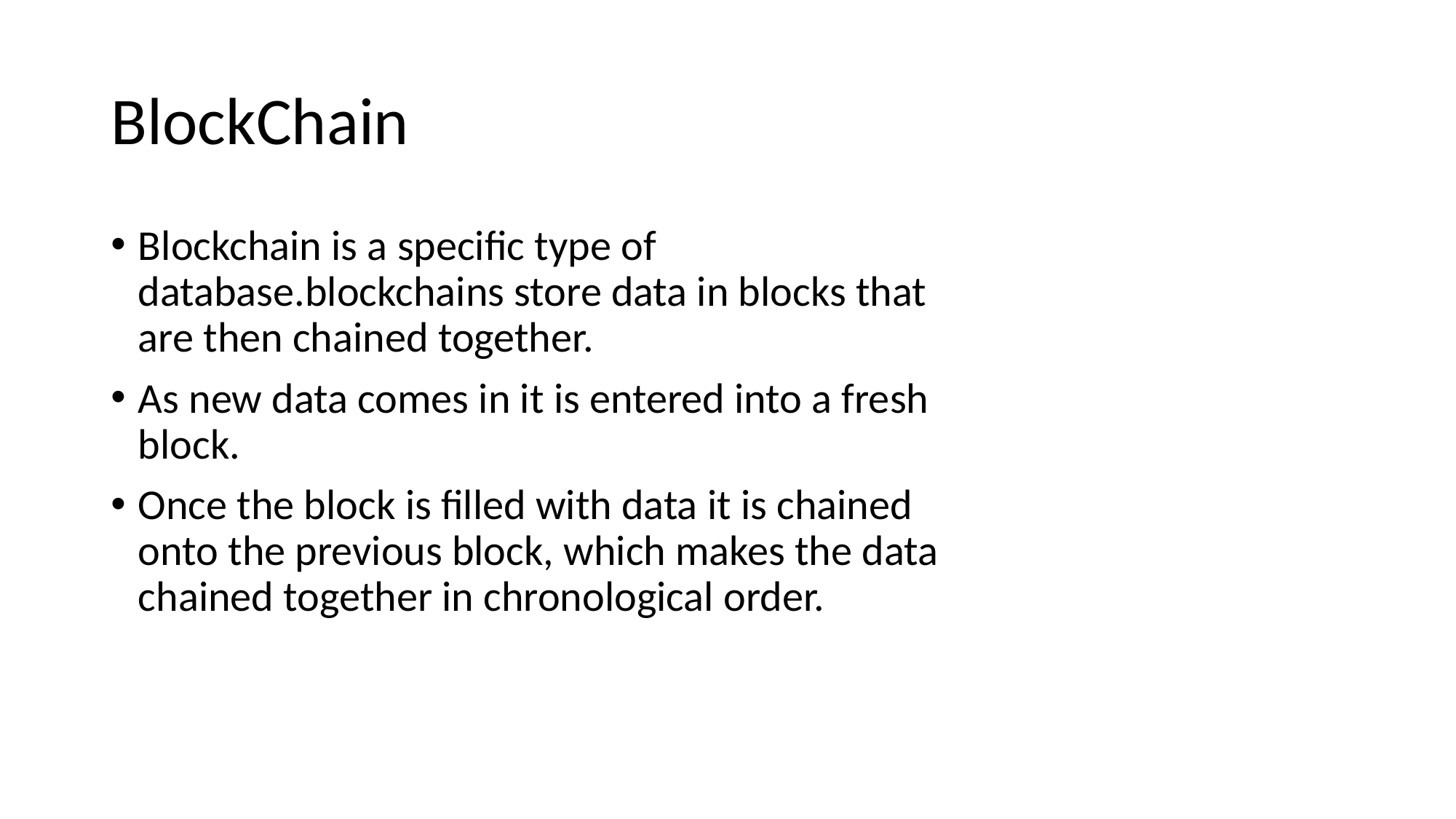

# BlockChain
Blockchain is a specific type of database.blockchains store data in blocks that are then chained together.
As new data comes in it is entered into a fresh block.
Once the block is filled with data it is chained onto the previous block, which makes the data chained together in chronological order.